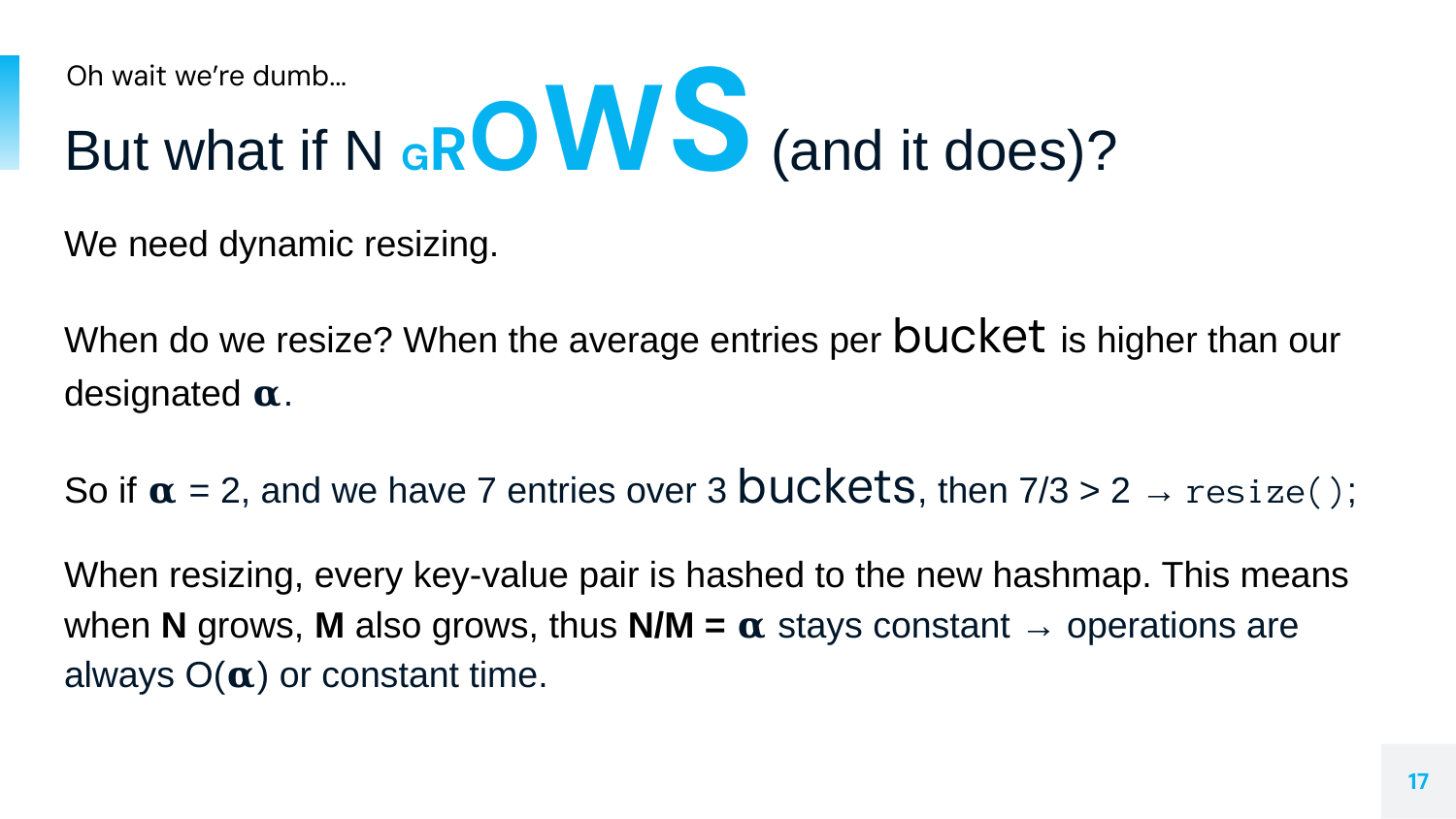

# But what if N GROWS (and it does)?
Oh wait we’re dumb...
We need dynamic resizing.
When do we resize? When the average entries per bucket is higher than our designated 𝛂.
So if 𝛂 = 2, and we have 7 entries over 3 buckets, then 7/3 > 2 → resize();
When resizing, every key-value pair is hashed to the new hashmap. This means when N grows, M also grows, thus N/M = 𝛂 stays constant → operations are always O(𝛂) or constant time.

17